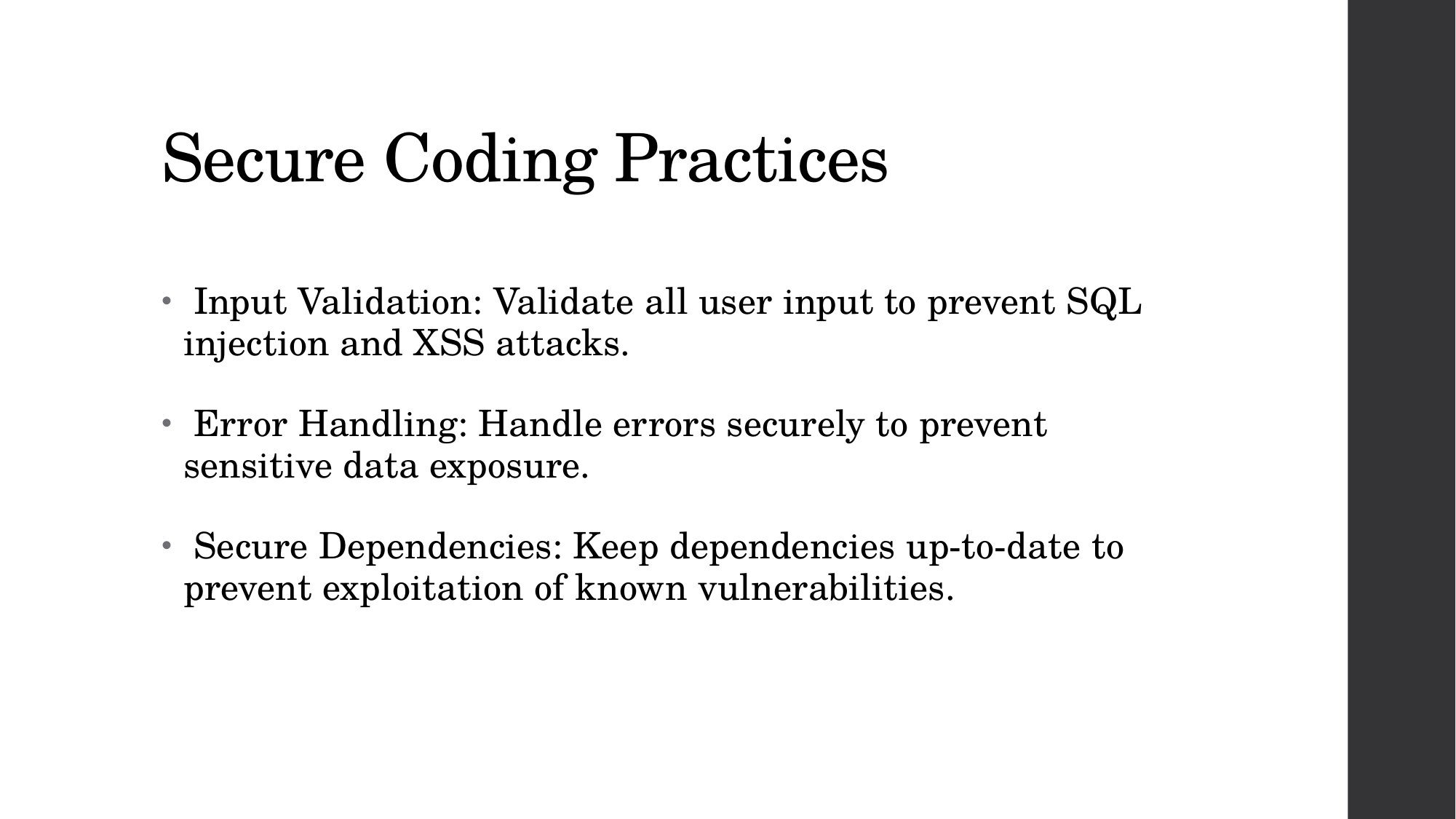

# Secure Coding Practices

 Input Validation: Validate all user input to prevent SQL injection and XSS attacks.
 Error Handling: Handle errors securely to prevent sensitive data exposure.
 Secure Dependencies: Keep dependencies up-to-date to prevent exploitation of known vulnerabilities.